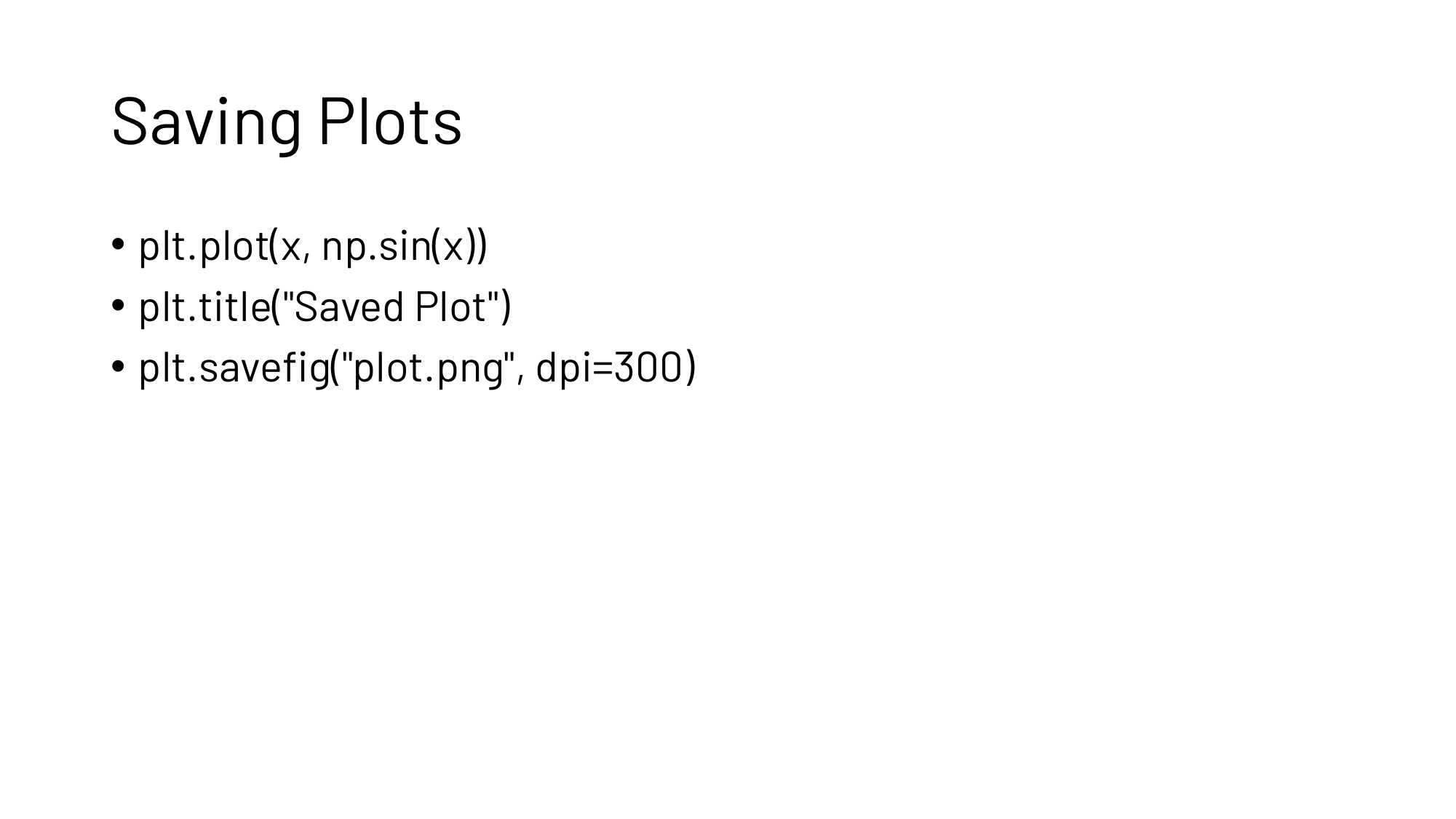

# Saving Plots
plt.plot(x, np.sin(x))
plt.title("Saved Plot")
plt.savefig("plot.png", dpi=300)